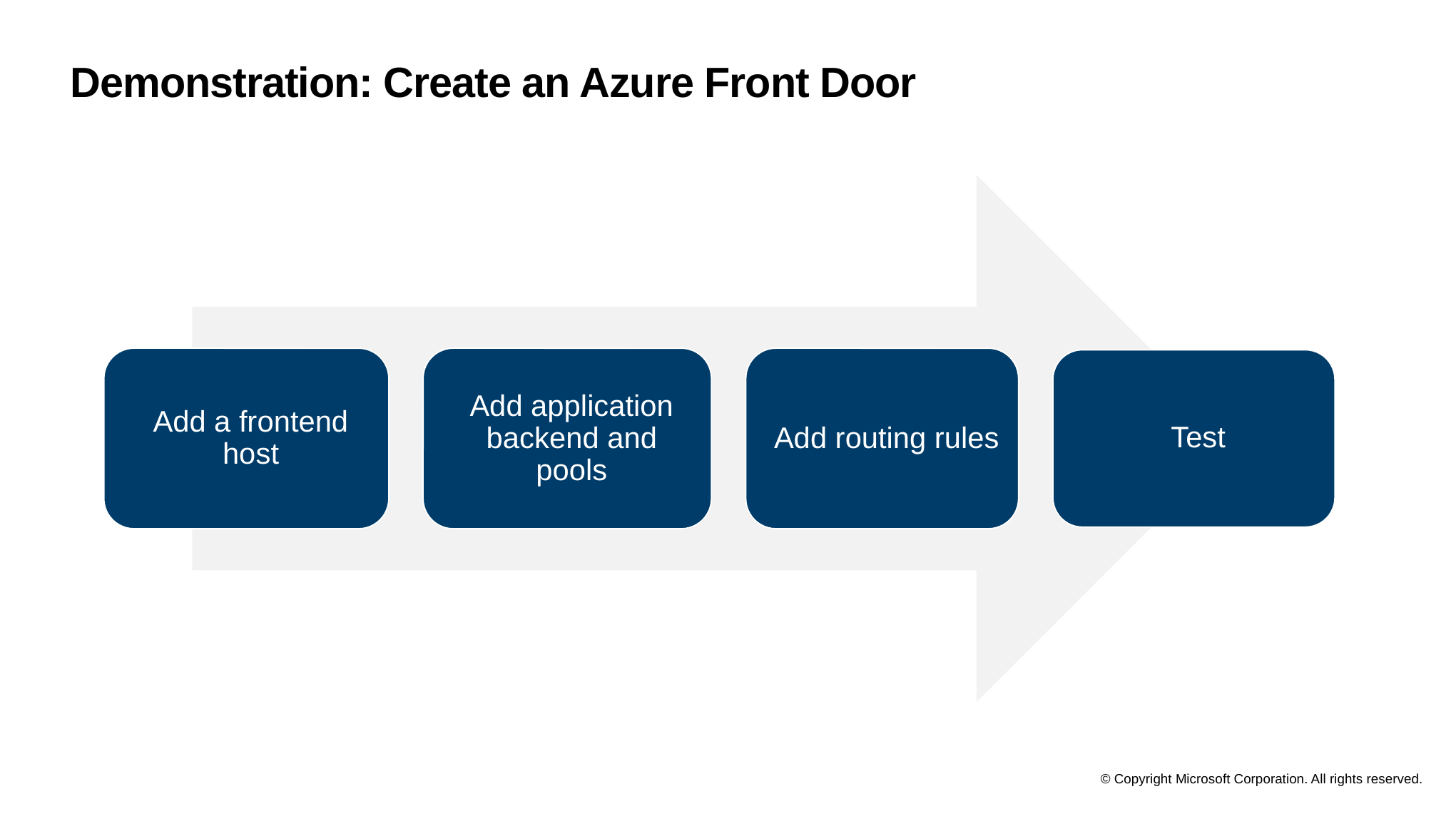

# Demonstration: Create an Azure Front Door
Add a frontend host
Add application backend and pools
Add routing rules
Test